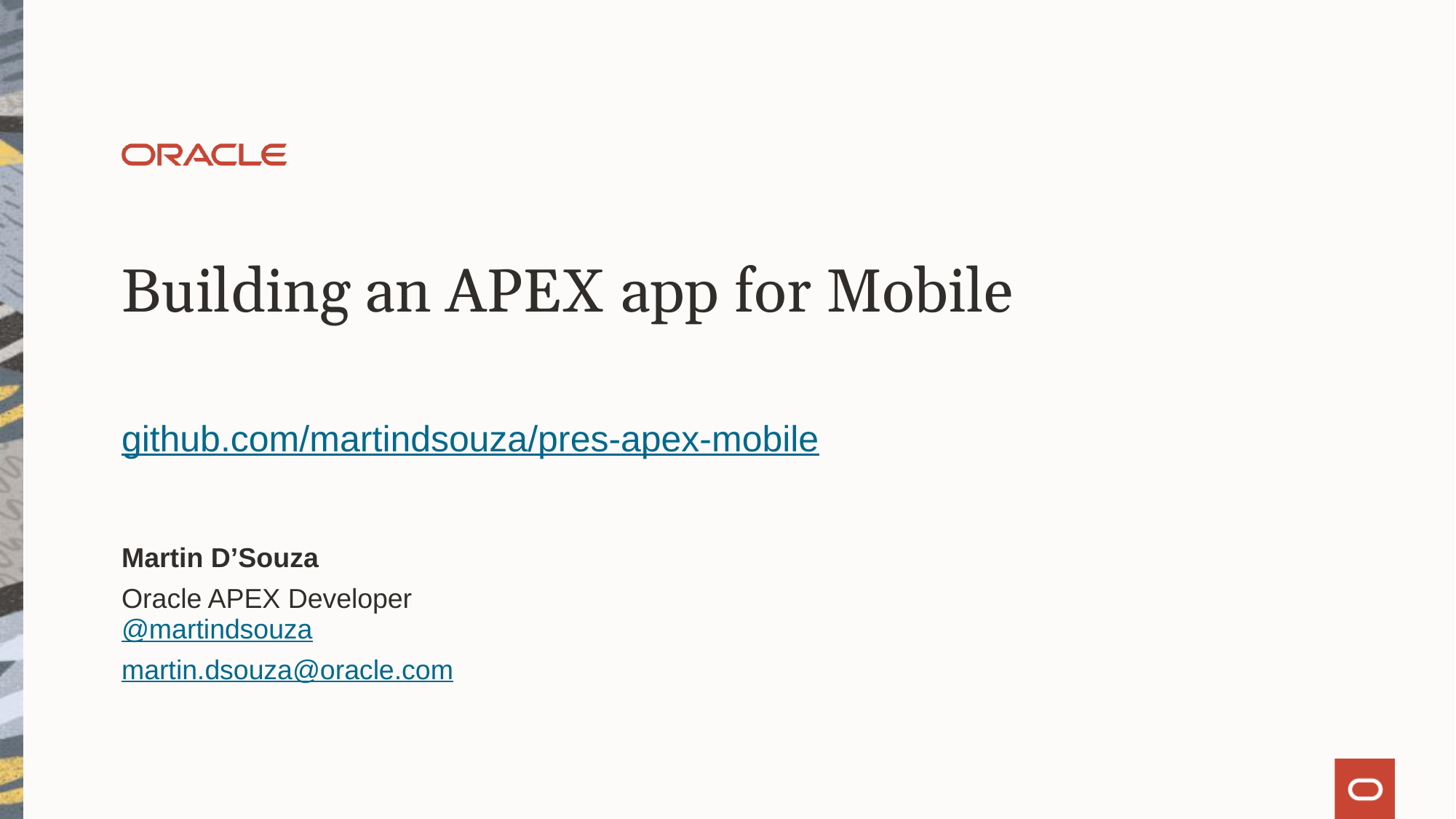

# Building an APEX app for Mobile
github.com/martindsouza/pres-apex-mobile

Martin D’Souza
Oracle APEX Developer
@martindsouza
martin.dsouza@oracle.com